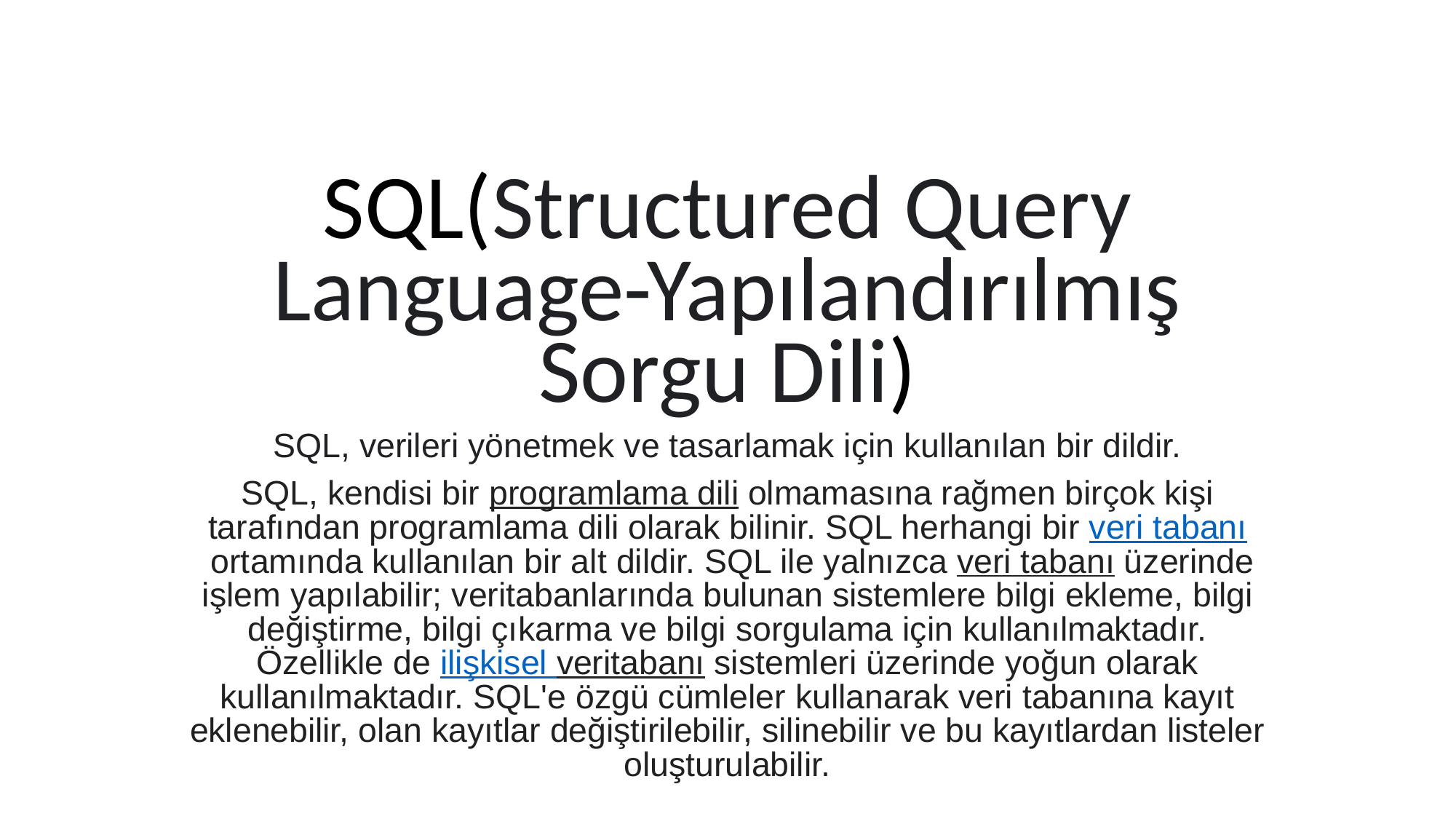

# SQL(Structured Query Language-Yapılandırılmış Sorgu Dili)
SQL, verileri yönetmek ve tasarlamak için kullanılan bir dildir.
SQL, kendisi bir programlama dili olmamasına rağmen birçok kişi tarafından programlama dili olarak bilinir. SQL herhangi bir veri tabanı ortamında kullanılan bir alt dildir. SQL ile yalnızca veri tabanı üzerinde işlem yapılabilir; veritabanlarında bulunan sistemlere bilgi ekleme, bilgi değiştirme, bilgi çıkarma ve bilgi sorgulama için kullanılmaktadır. Özellikle de ilişkisel veritabanı sistemleri üzerinde yoğun olarak kullanılmaktadır. SQL'e özgü cümleler kullanarak veri tabanına kayıt eklenebilir, olan kayıtlar değiştirilebilir, silinebilir ve bu kayıtlardan listeler oluşturulabilir.